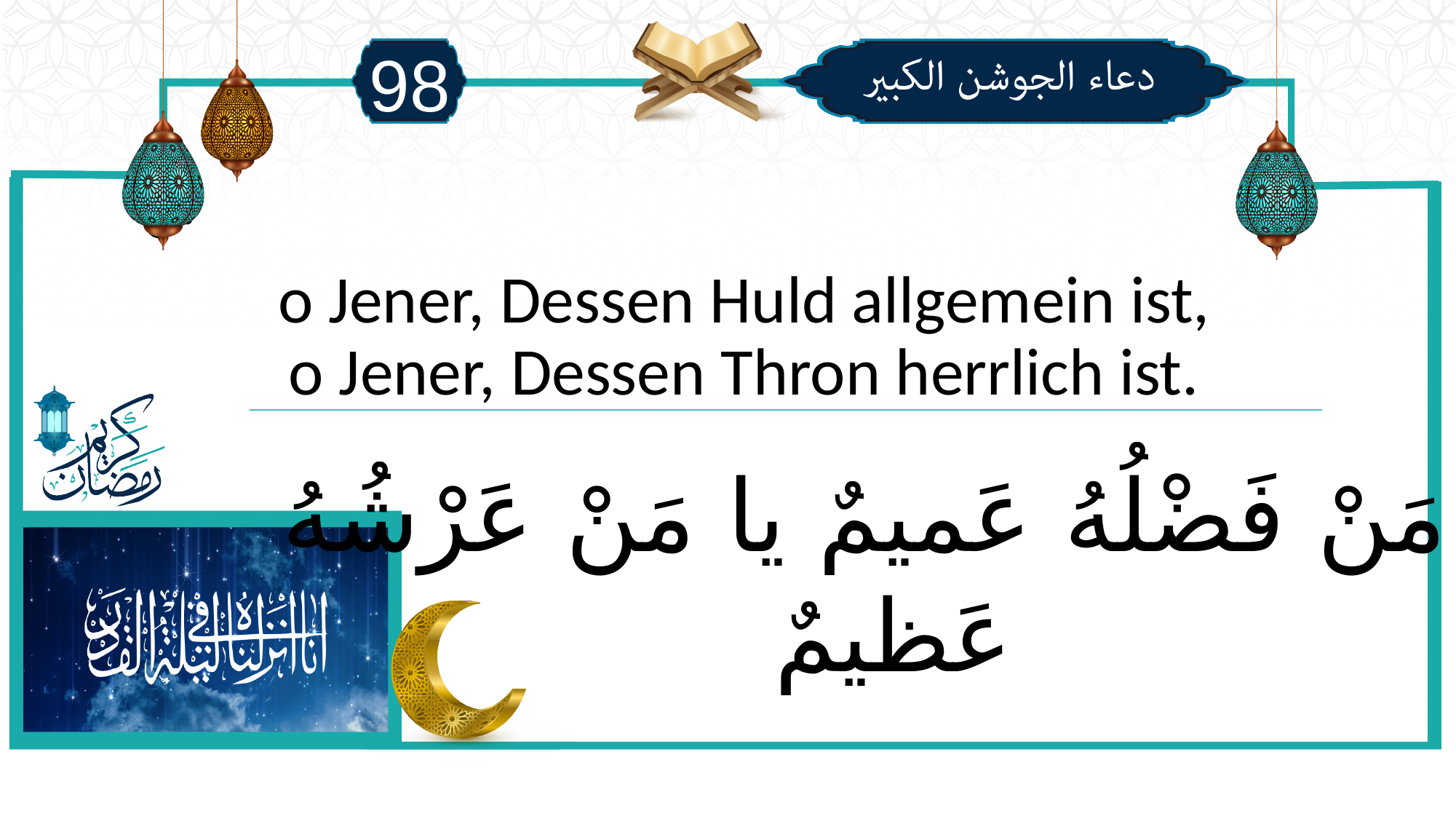

98
 o Jener, Dessen Huld allgemein ist,
o Jener, Dessen Thron herrlich ist.
يا مَنْ فَضْلُهُ عَميمٌ يا مَنْ عَرْشُهُ عَظيمٌ